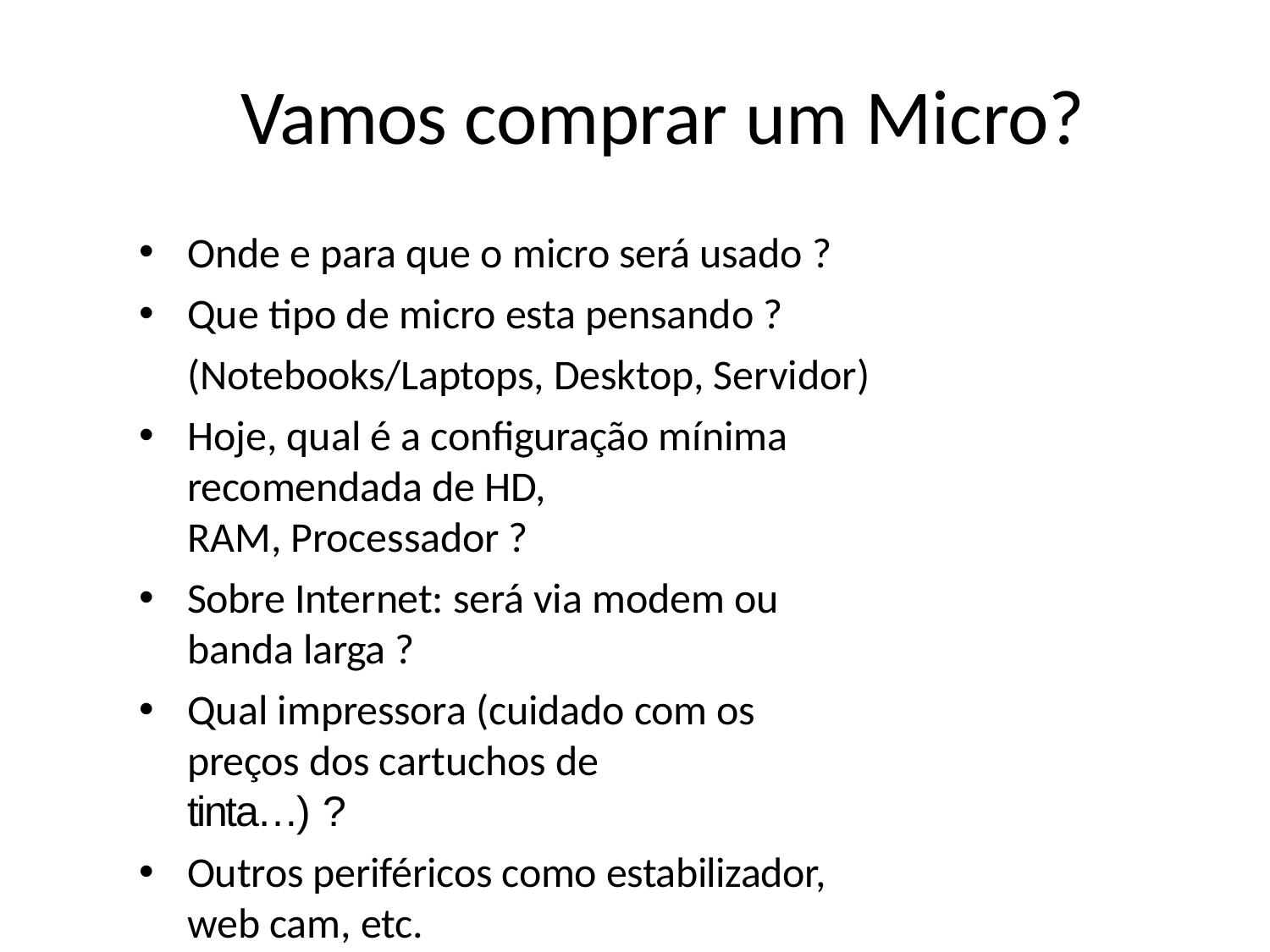

# Vamos comprar um Micro?
Onde e para que o micro será usado ?
Que tipo de micro esta pensando ?  (Notebooks/Laptops, Desktop, Servidor)
Hoje, qual é a configuração mínima recomendada de HD,
RAM, Processador ?
Sobre Internet: será via modem ou banda larga ?
Qual impressora (cuidado com os preços dos cartuchos de
tinta…) ?
Outros periféricos como estabilizador, web cam, etc.
Quais software devo ter no micro ?